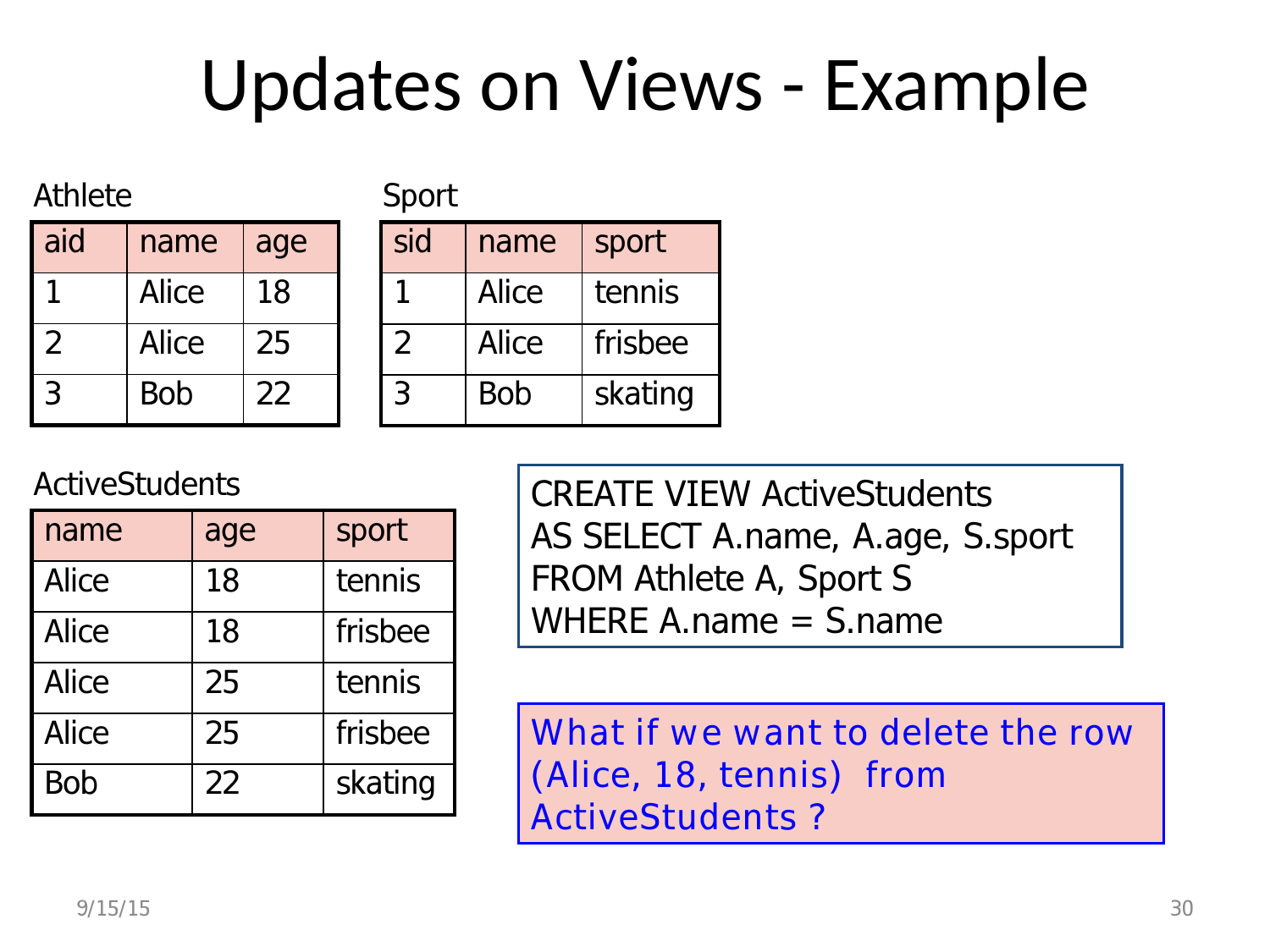

# Updates on Views - Example
Athlete
Sport
| aid | name | age |
| --- | --- | --- |
| 1 | Alice | 18 |
| 2 | Alice | 25 |
| 3 | Bob | 22 |
| sid | name | sport |
| --- | --- | --- |
| 1 | Alice | tennis |
| 2 | Alice | frisbee |
| 3 | Bob | skating |
ActiveStudents
CREATE VIEW ActiveStudents
AS SELECT A.name, A.age, S.sport
FROM Athlete A, Sport S
WHERE A.name = S.name
| name | age | sport |
| --- | --- | --- |
| Alice | 18 | tennis |
| Alice | 18 | frisbee |
| Alice | 25 | tennis |
| Alice | 25 | frisbee |
| Bob | 22 | skating |
What if we want to delete the row
(Alice, 18, tennis)  from ActiveStudents ?
9/15/15
30